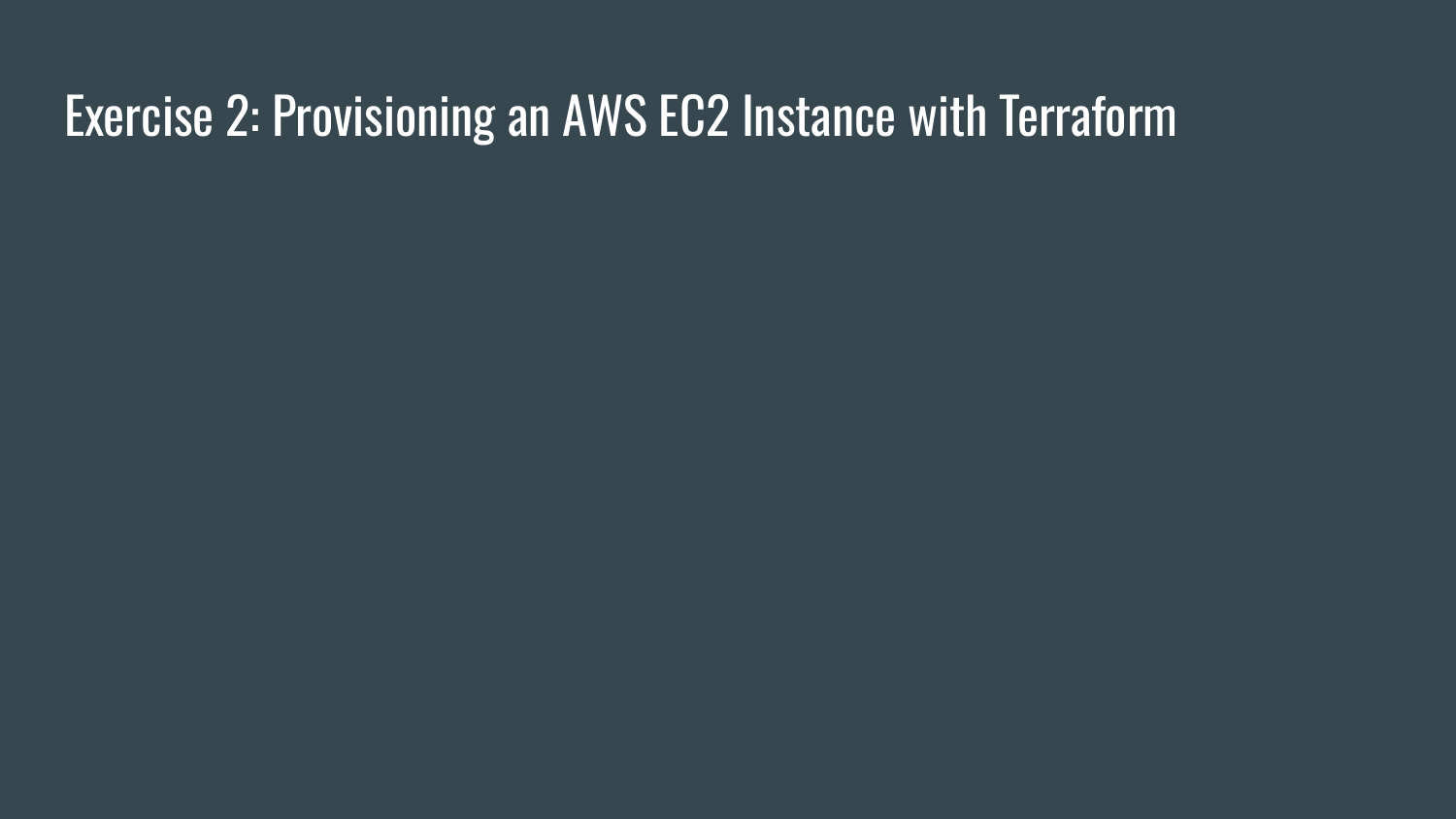

# Exercise 2: Provisioning an AWS EC2 Instance with Terraform